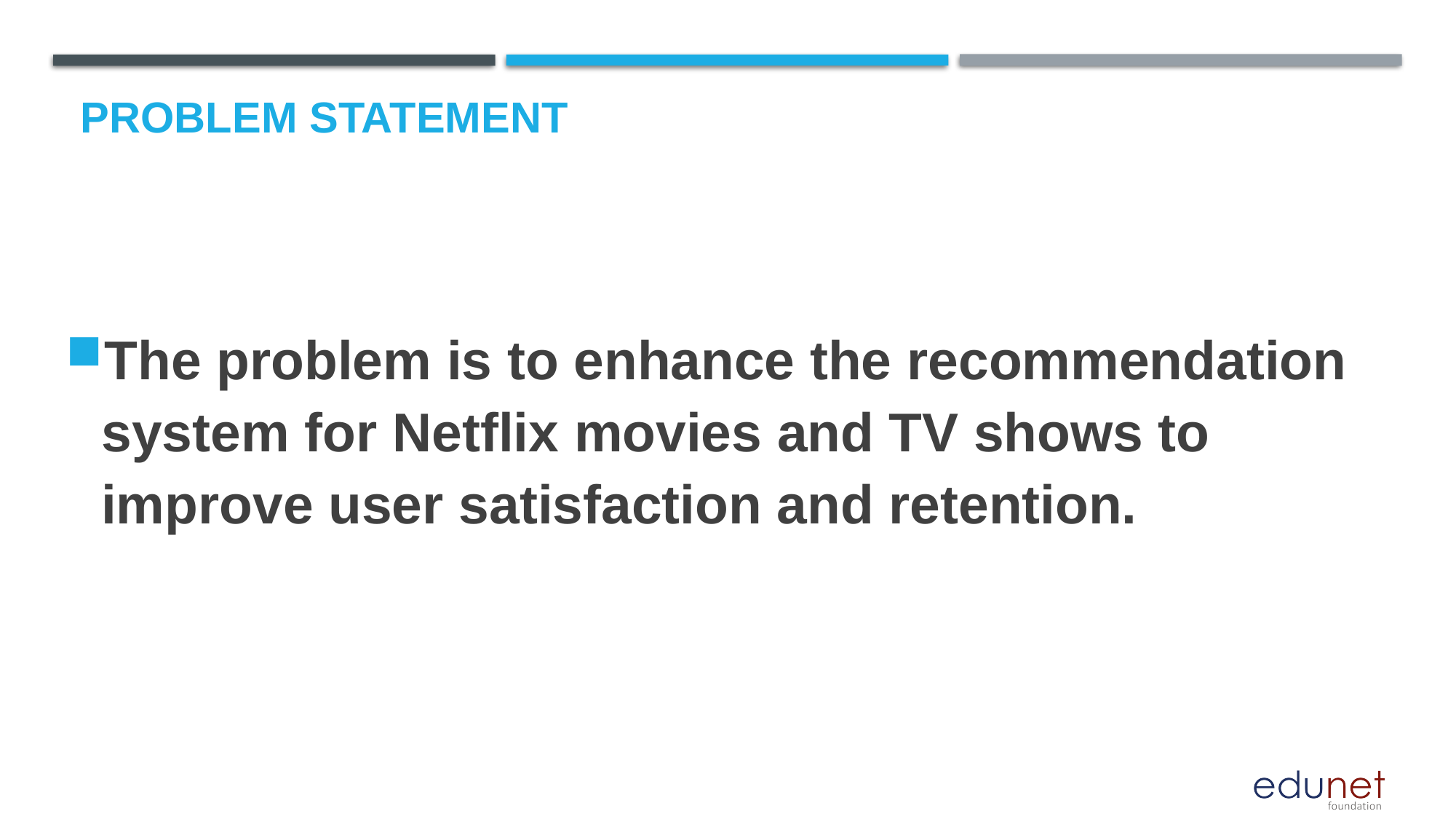

# Problem Statement
The problem is to enhance the recommendation system for Netflix movies and TV shows to improve user satisfaction and retention.